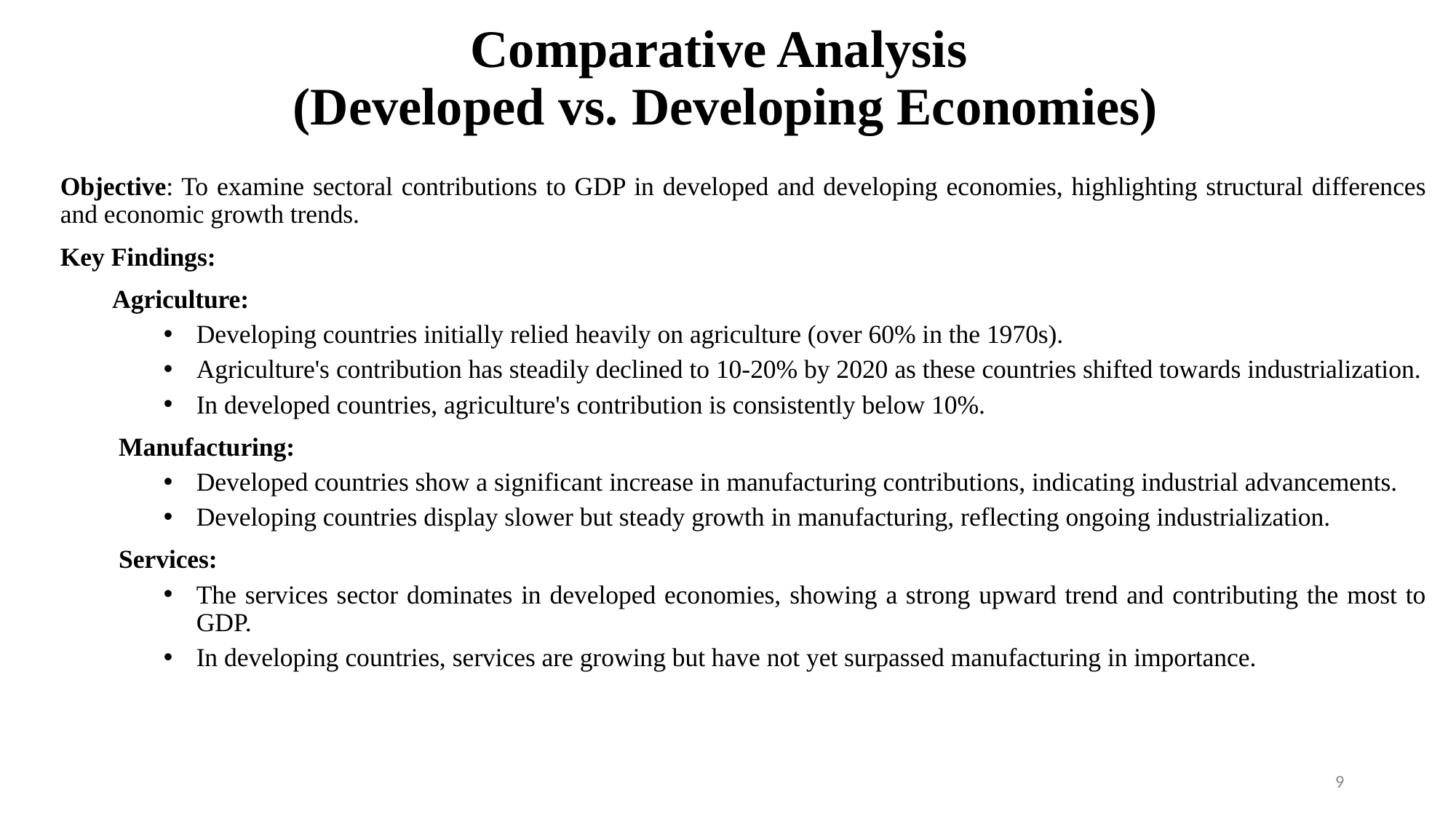

# Comparative Analysis (Developed vs. Developing Economies)
Objective: To examine sectoral contributions to GDP in developed and developing economies, highlighting structural differences and economic growth trends.
Key Findings:
Agriculture:
Developing countries initially relied heavily on agriculture (over 60% in the 1970s).
Agriculture's contribution has steadily declined to 10-20% by 2020 as these countries shifted towards industrialization.
In developed countries, agriculture's contribution is consistently below 10%.
 Manufacturing:
Developed countries show a significant increase in manufacturing contributions, indicating industrial advancements.
Developing countries display slower but steady growth in manufacturing, reflecting ongoing industrialization.
 Services:
The services sector dominates in developed economies, showing a strong upward trend and contributing the most to GDP.
In developing countries, services are growing but have not yet surpassed manufacturing in importance.

9